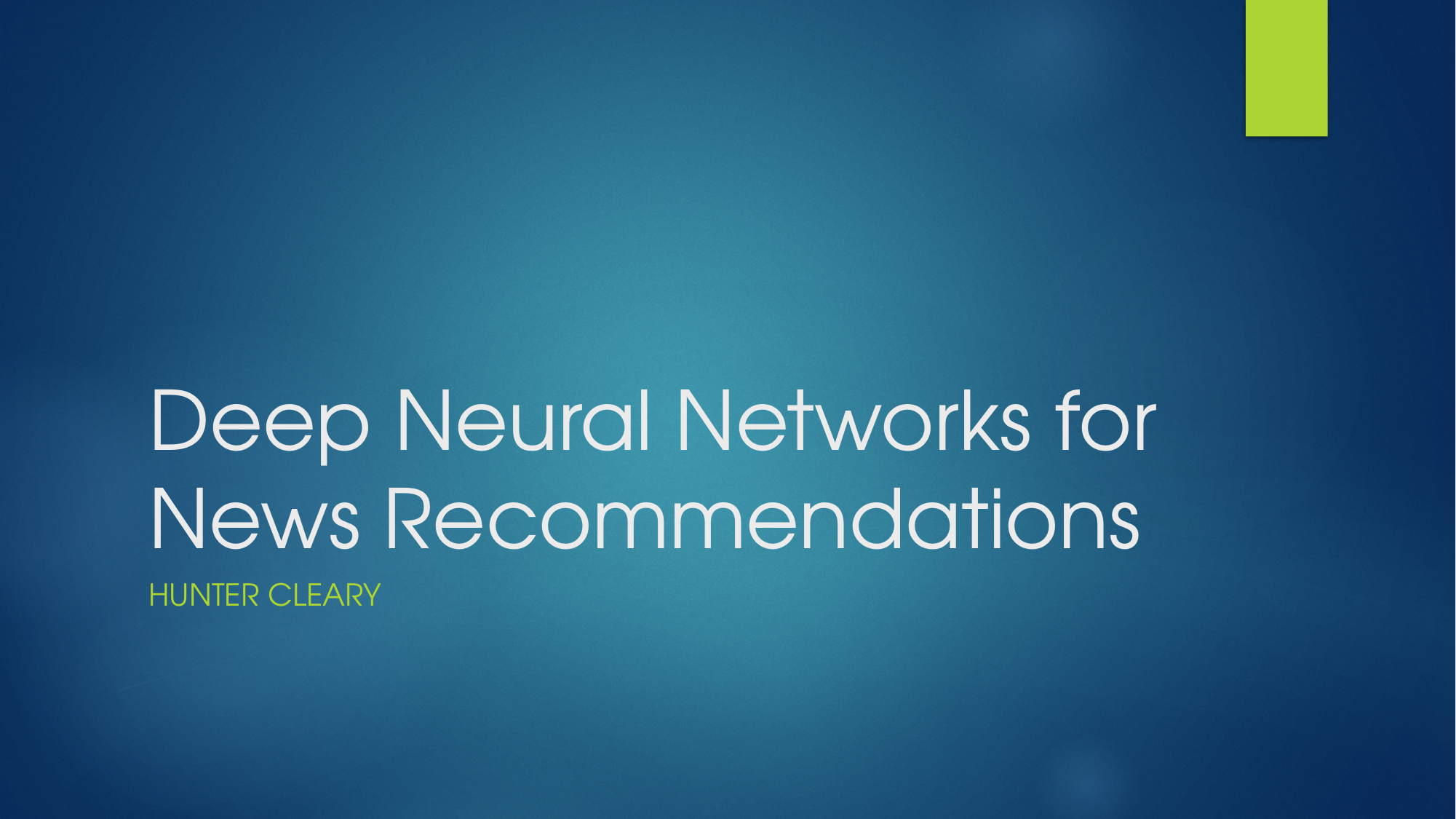

# Deep Neural Networks for News Recommendations
Hunter clearY